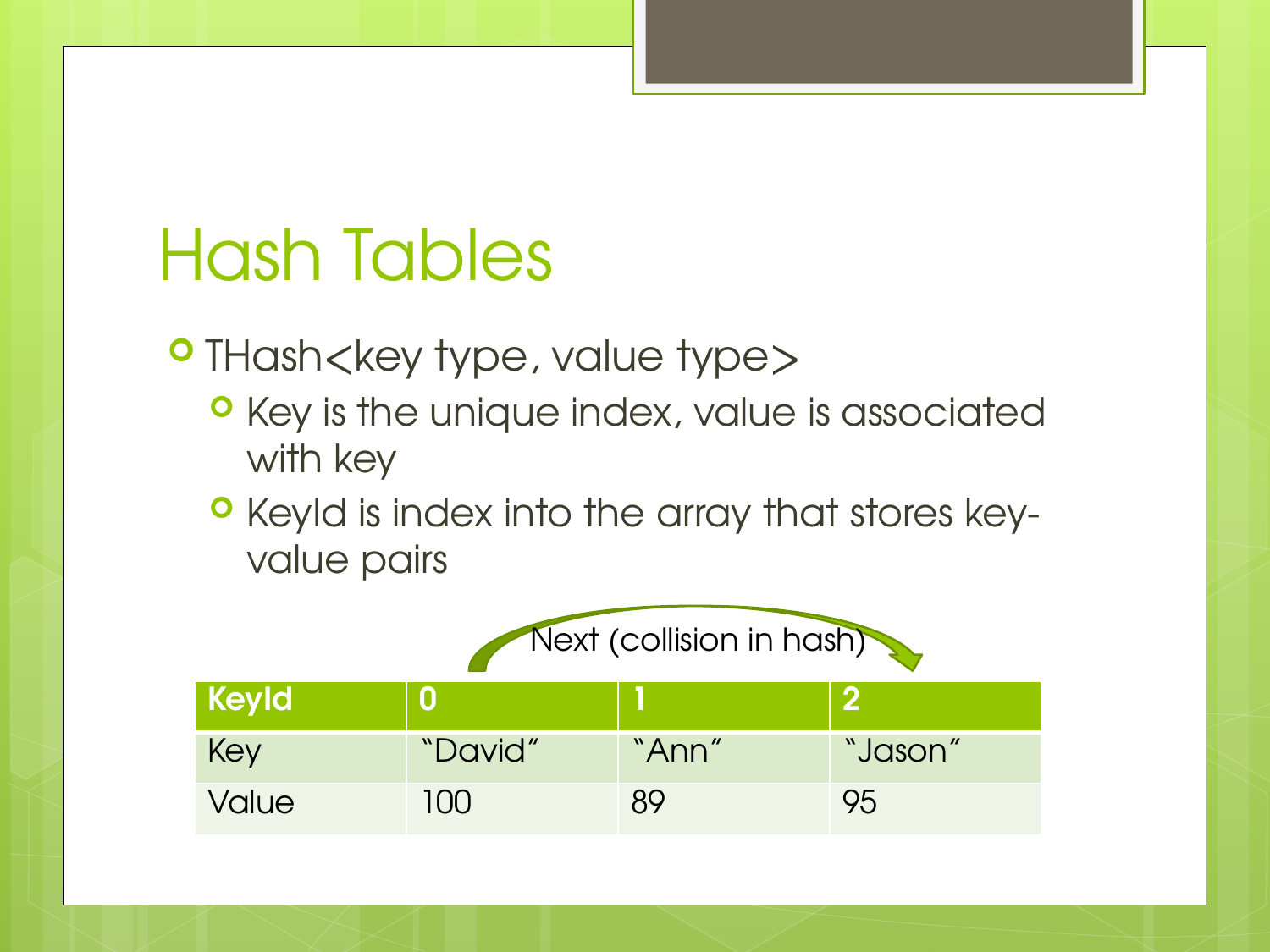

# Hash Tables
THash<key type, value type>
Key is the unique index, value is associated with key
KeyId is index into the array that stores key-value pairs
Next (collision in hash)
| KeyId | 0 | 1 | 2 |
| --- | --- | --- | --- |
| Key | “David” | “Ann” | “Jason” |
| Value | 100 | 89 | 95 |